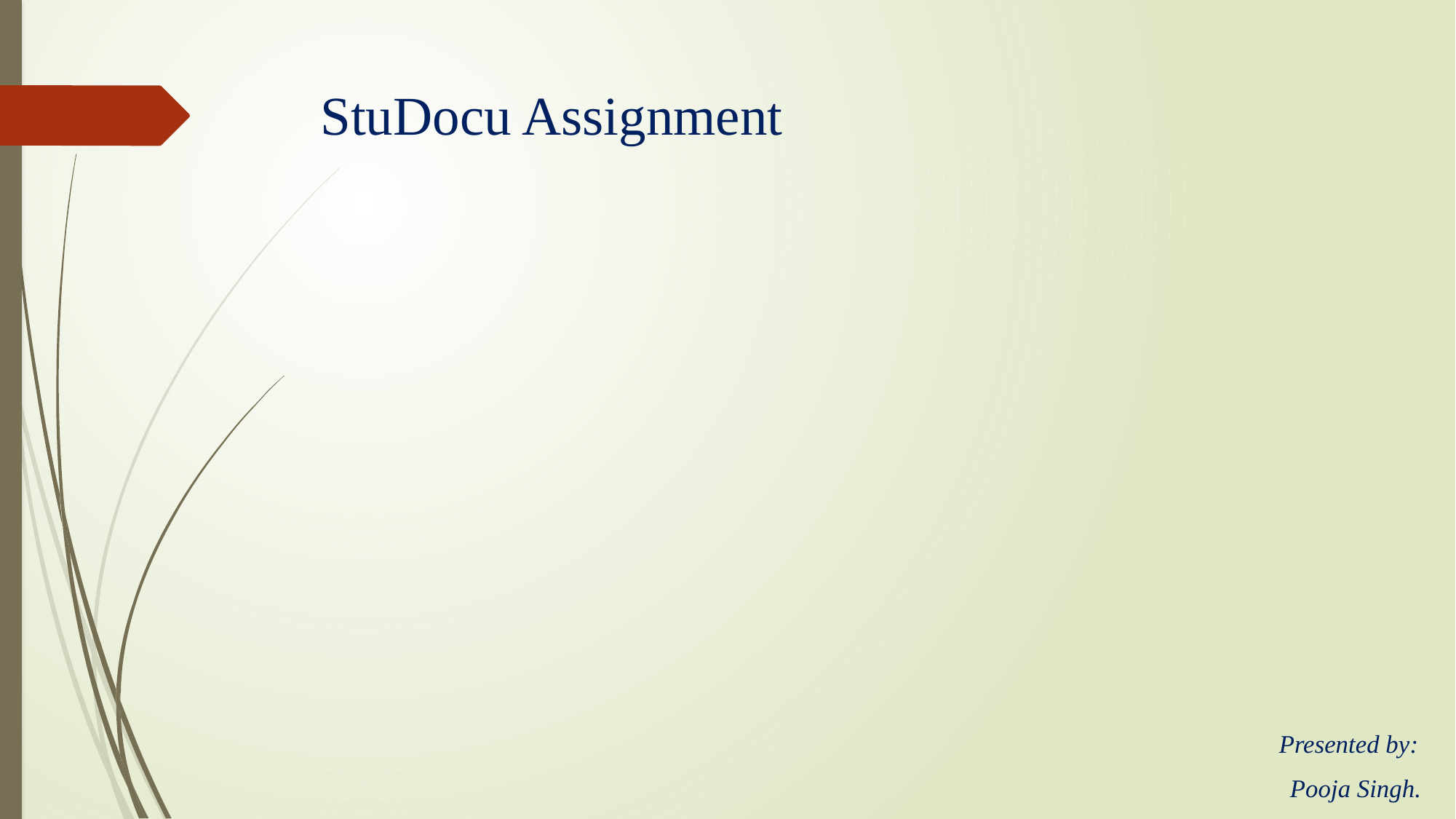

# StuDocu Assignment

                                                                                                                             Presented by:
                                                                                                                                             Pooja Singh.